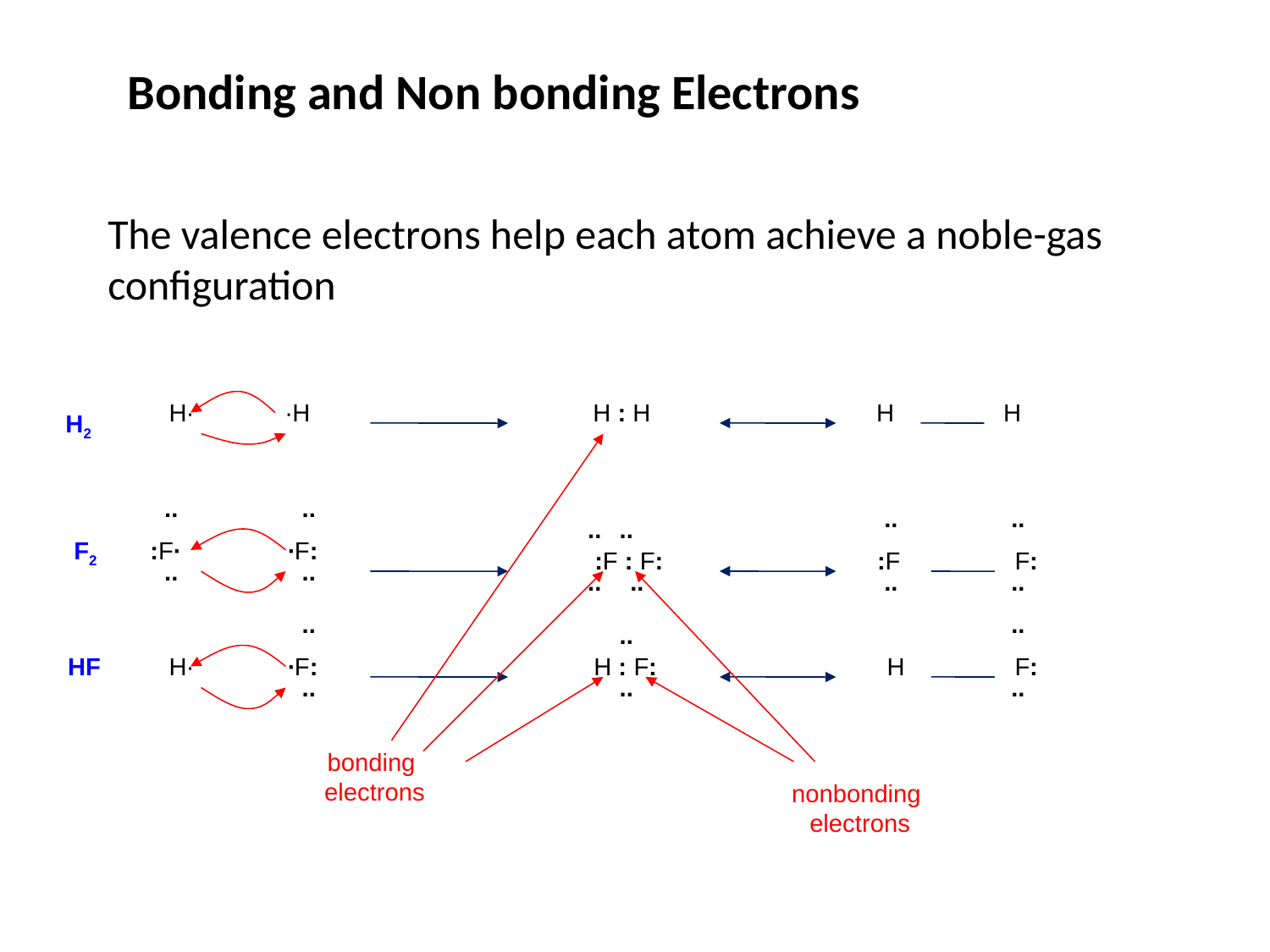

Bonding and Non bonding Electrons
The valence electrons help each atom achieve a noble-gas configuration
H∙

∙H
H : H
H
H
H2

..
..
..
..
..
..
F2
:F∙

∙F:
:F : F:
:F
F:
..
..
..
..
..
..

..
..
..
HF
H∙

∙F:
H : F:
H
F:
..
..
..

bonding
electrons
nonbonding
electrons